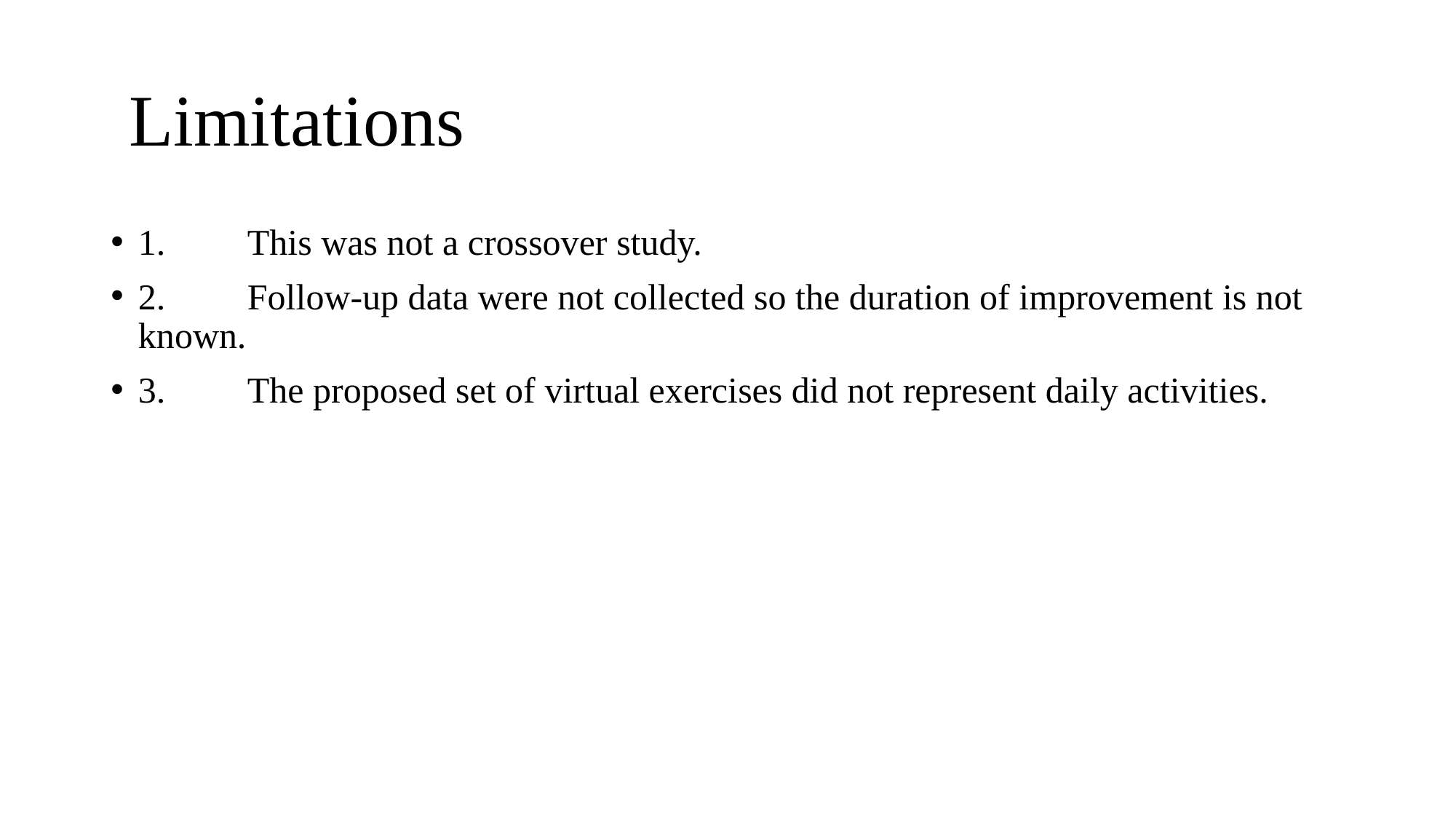

# Limitations
1.	This was not a crossover study.
2.	Follow-up data were not collected so the duration of improvement is not known.
3.	The proposed set of virtual exercises did not represent daily activities.